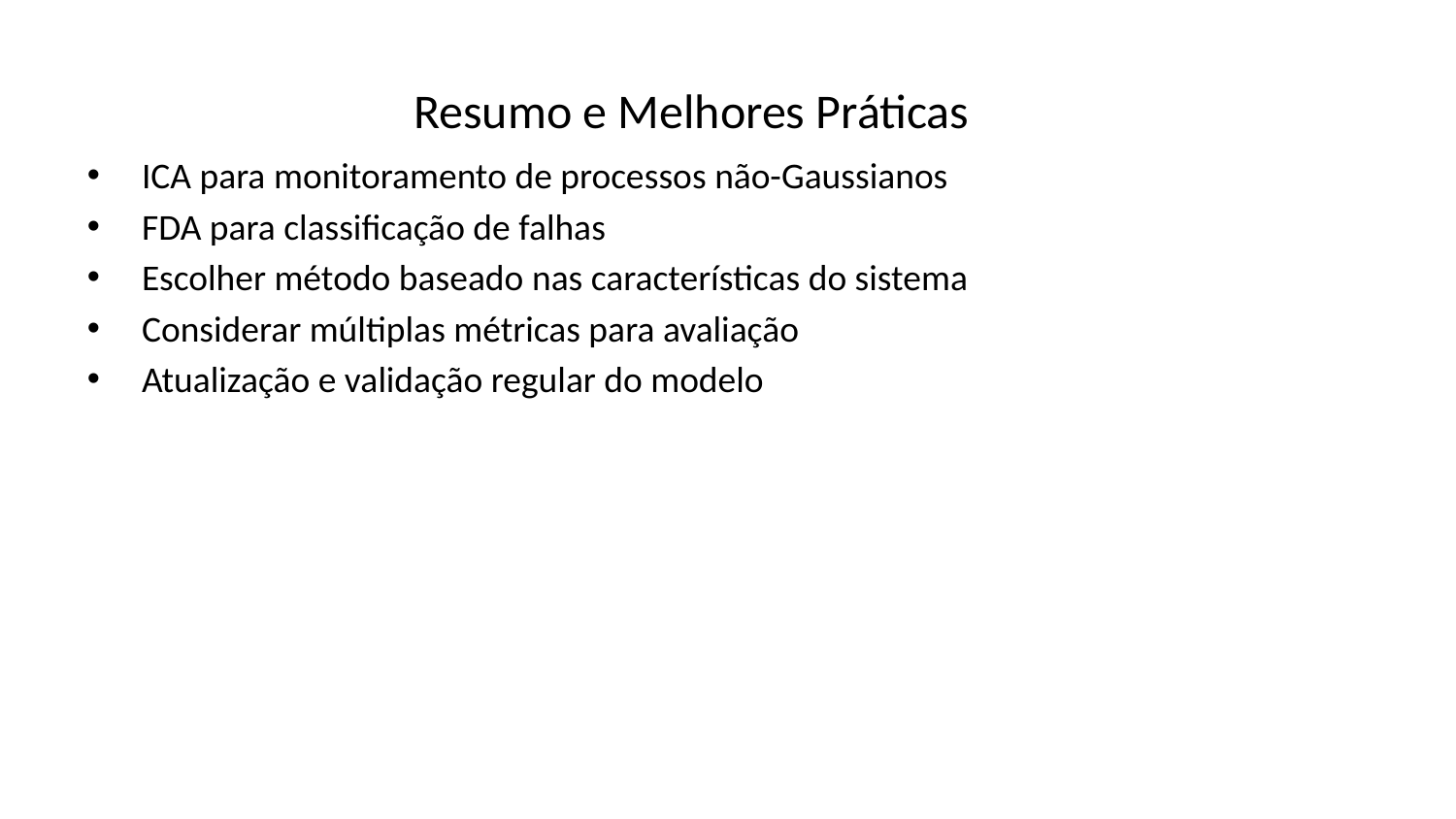

Resumo e Melhores Práticas
ICA para monitoramento de processos não-Gaussianos
FDA para classificação de falhas
Escolher método baseado nas características do sistema
Considerar múltiplas métricas para avaliação
Atualização e validação regular do modelo